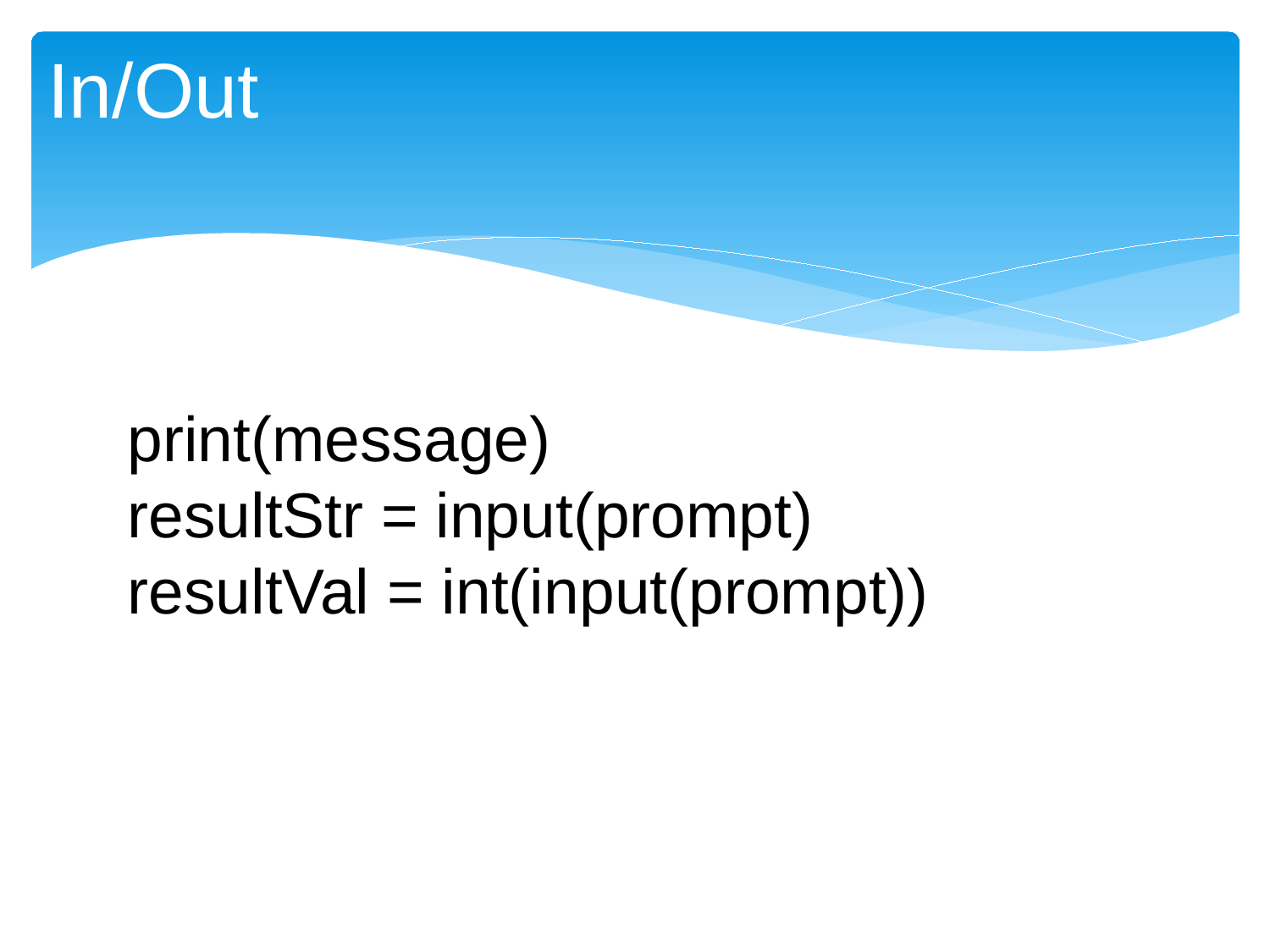

# In/Out
print(message)
resultStr = input(prompt)
resultVal = int(input(prompt))